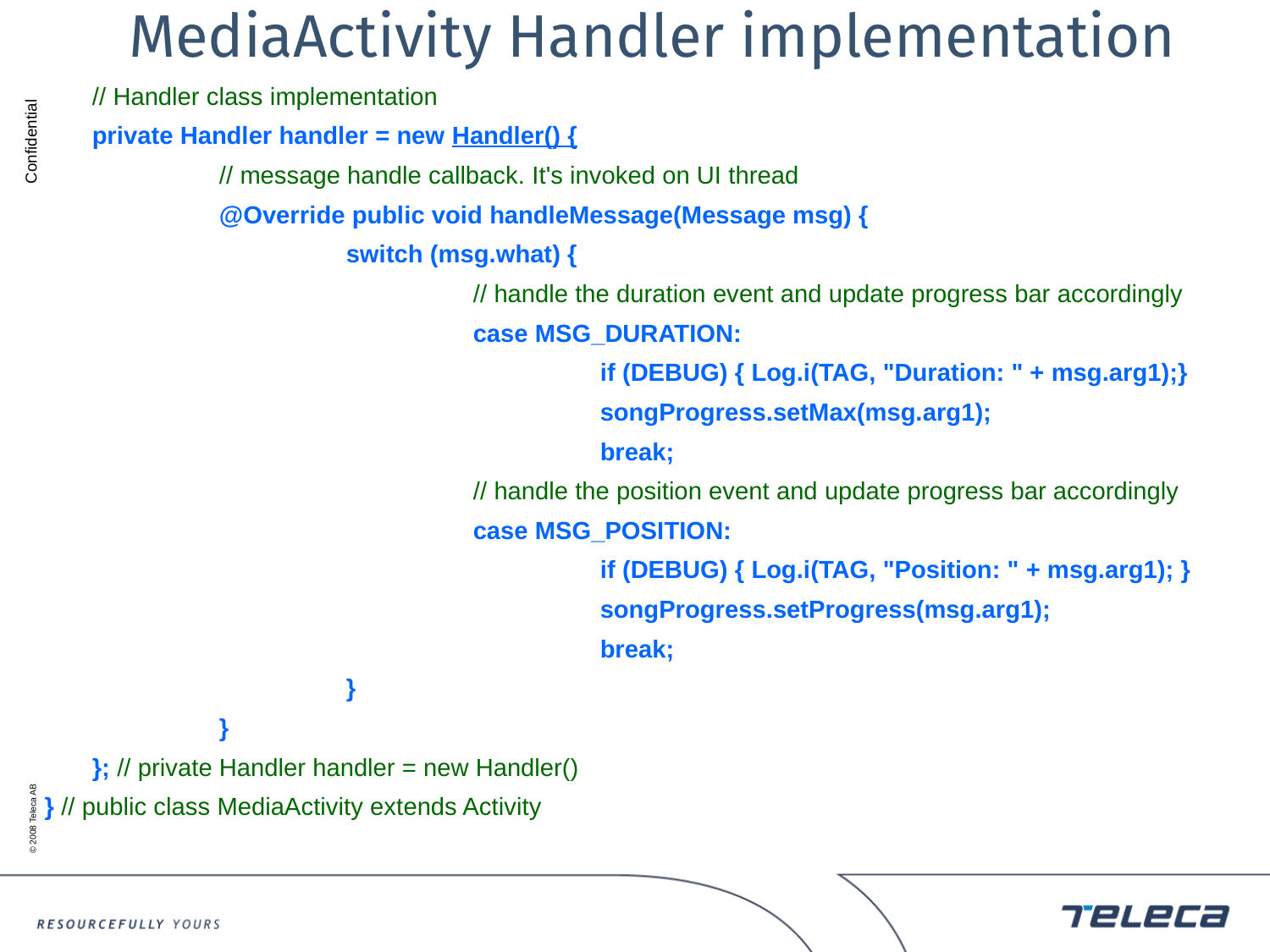

# MediaActivity Handler implementation
	// Handler class implementation
	private Handler handler = new Handler() {
		// message handle callback. It's invoked on UI thread
		@Override public void handleMessage(Message msg) {
			switch (msg.what) {
				// handle the duration event and update progress bar accordingly
				case MSG_DURATION:
					if (DEBUG) { Log.i(TAG, "Duration: " + msg.arg1);}
					songProgress.setMax(msg.arg1);
					break;
				// handle the position event and update progress bar accordingly
				case MSG_POSITION:
					if (DEBUG) { Log.i(TAG, "Position: " + msg.arg1); }
					songProgress.setProgress(msg.arg1);
					break;
			}
		}
	}; // private Handler handler = new Handler()
} // public class MediaActivity extends Activity